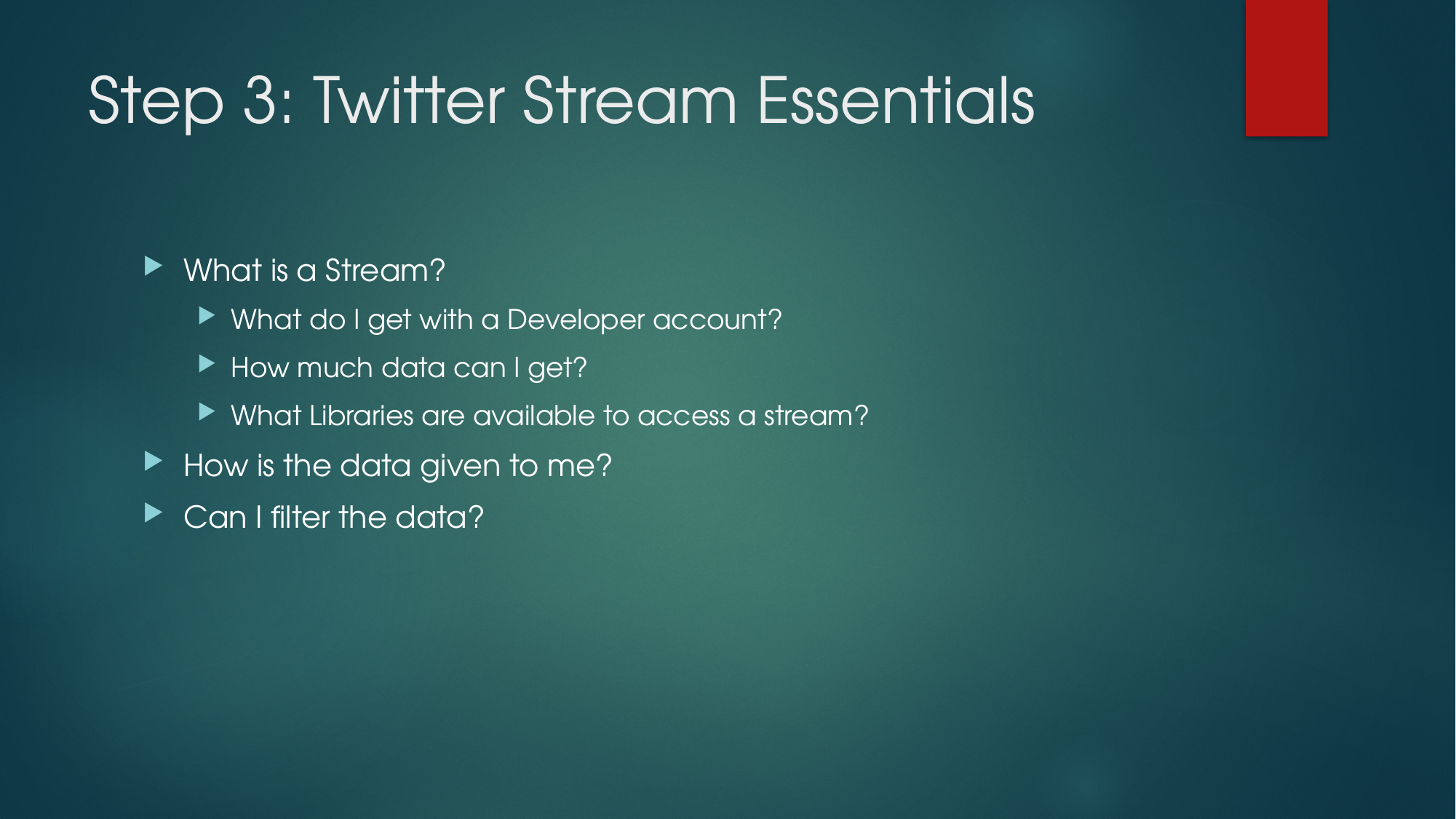

# Step 3: Twitter Stream Essentials
What is a Stream?
What do I get with a Developer account?
How much data can I get?
What Libraries are available to access a stream?
How is the data given to me?
Can I filter the data?